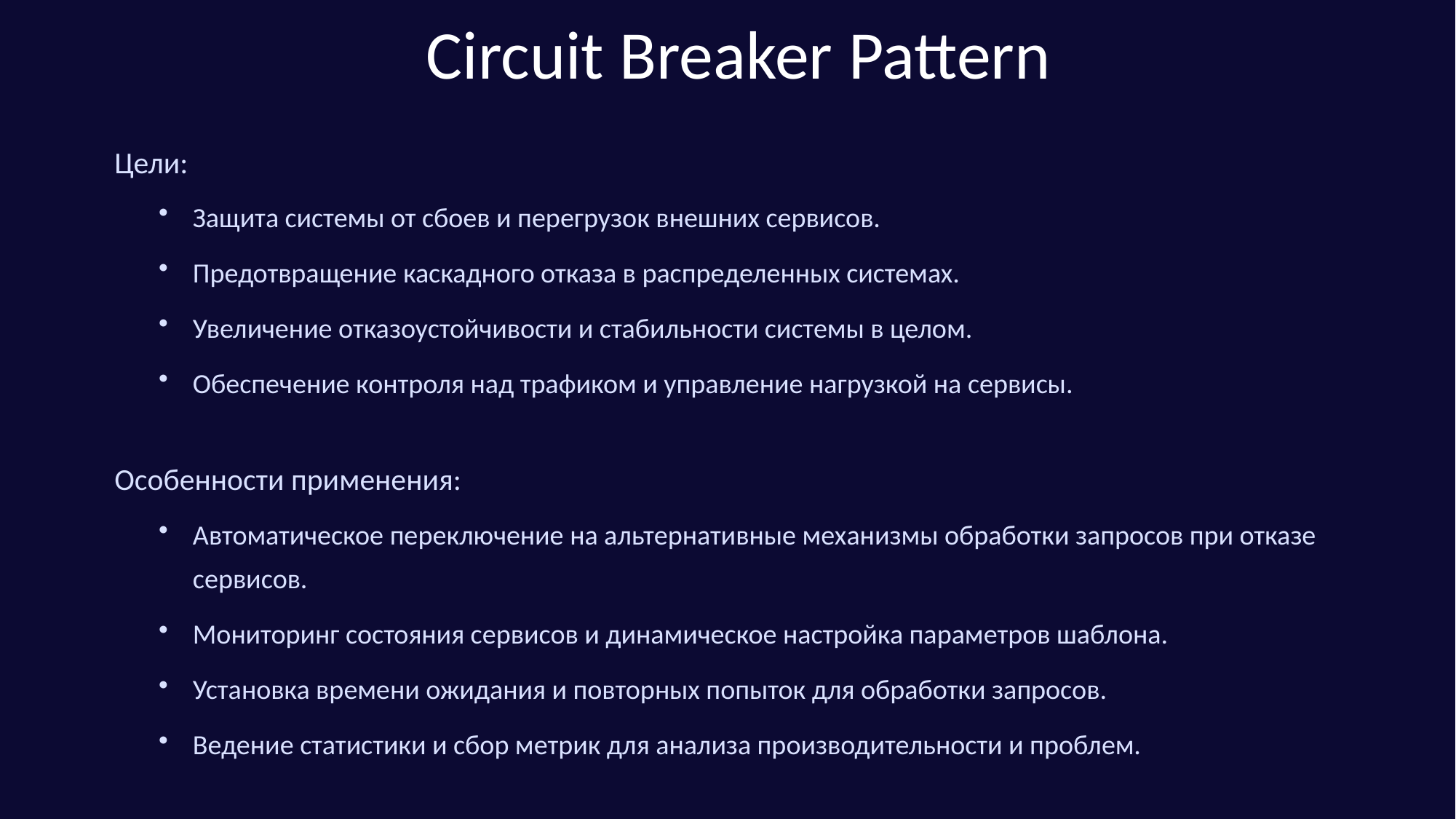

Circuit Breaker Pattern
Цели:
Защита системы от сбоев и перегрузок внешних сервисов.
Предотвращение каскадного отказа в распределенных системах.
Увеличение отказоустойчивости и стабильности системы в целом.
Обеспечение контроля над трафиком и управление нагрузкой на сервисы.
Особенности применения:
Автоматическое переключение на альтернативные механизмы обработки запросов при отказе сервисов.
Мониторинг состояния сервисов и динамическое настройка параметров шаблона.
Установка времени ожидания и повторных попыток для обработки запросов.
Ведение статистики и сбор метрик для анализа производительности и проблем.